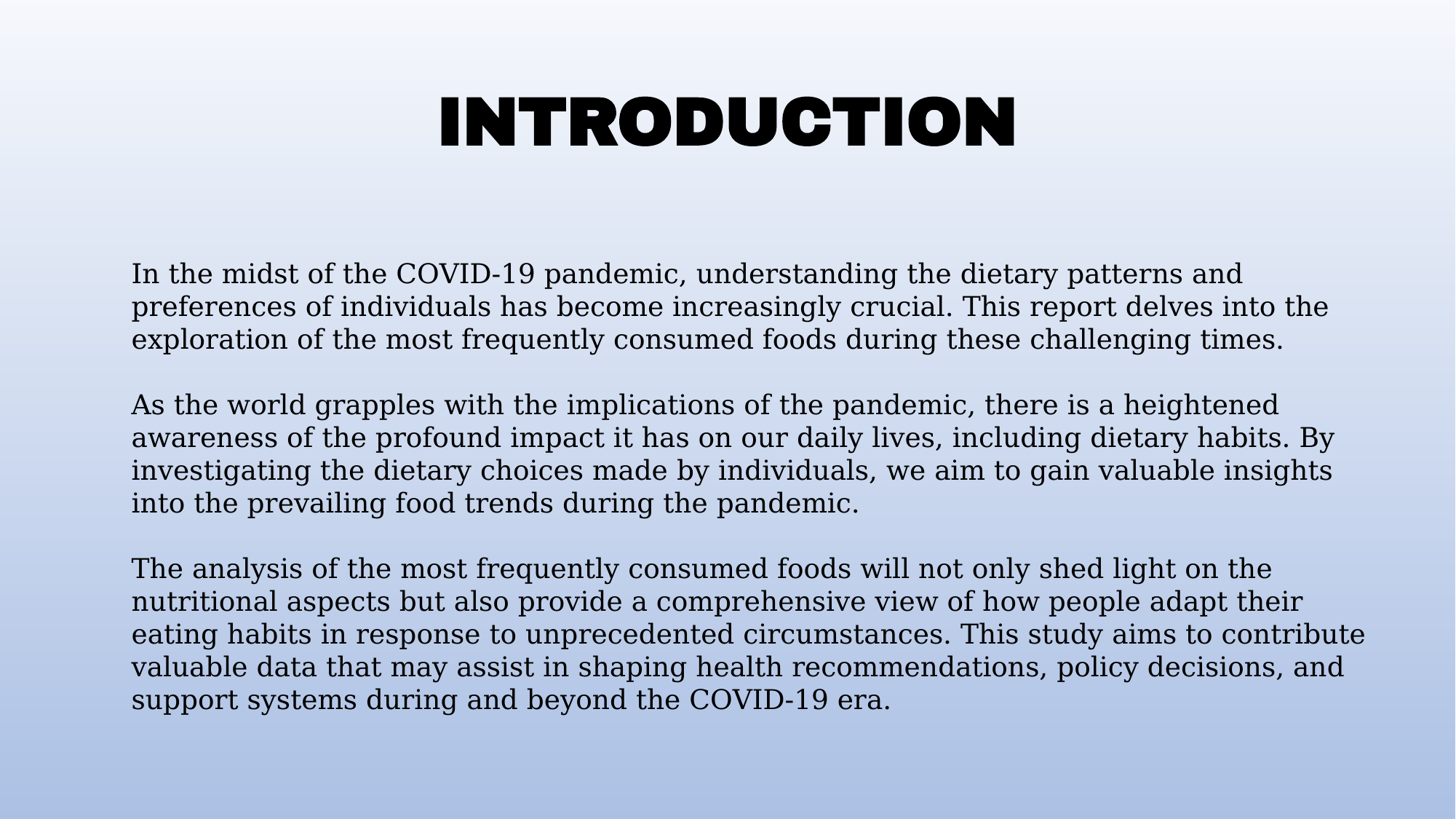

# INTRODUCTION
In the midst of the COVID-19 pandemic, understanding the dietary patterns and preferences of individuals has become increasingly crucial. This report delves into the exploration of the most frequently consumed foods during these challenging times.

As the world grapples with the implications of the pandemic, there is a heightened awareness of the profound impact it has on our daily lives, including dietary habits. By investigating the dietary choices made by individuals, we aim to gain valuable insights into the prevailing food trends during the pandemic.

The analysis of the most frequently consumed foods will not only shed light on the nutritional aspects but also provide a comprehensive view of how people adapt their eating habits in response to unprecedented circumstances. This study aims to contribute valuable data that may assist in shaping health recommendations, policy decisions, and support systems during and beyond the COVID-19 era.